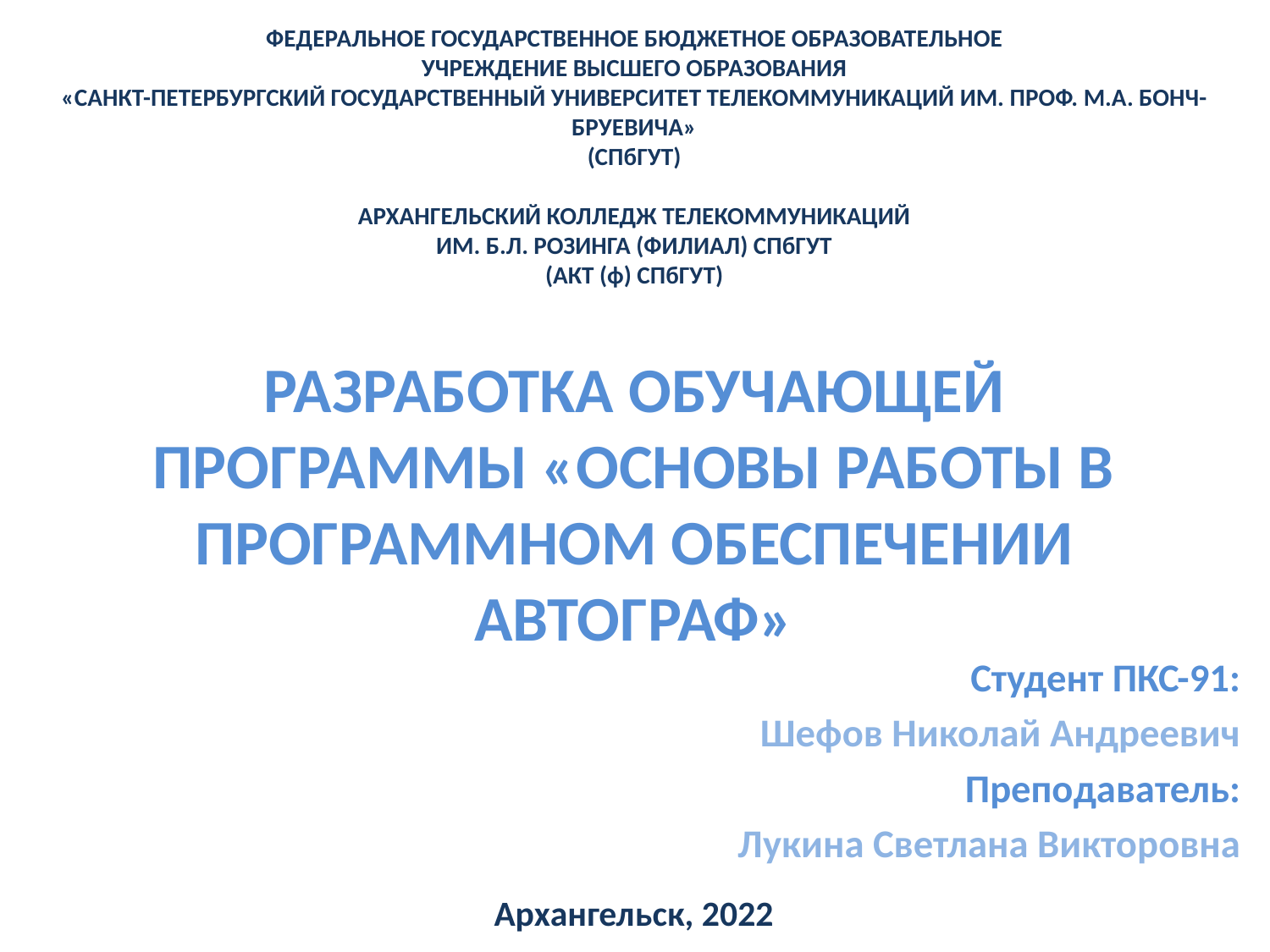

ФЕДЕРАЛЬНОЕ ГОСУДАРСТВЕННОЕ БЮДЖЕТНОЕ ОБРАЗОВАТЕЛЬНОЕ
УЧРЕЖДЕНИЕ ВЫСШЕГО ОБРАЗОВАНИЯ
«САНКТ-ПЕТЕРБУРГСКИЙ ГОСУДАРСТВЕННЫЙ УНИВЕРСИТЕТ ТЕЛЕКОММУНИКАЦИЙ ИМ. ПРОФ. М.А. БОНЧ-БРУЕВИЧА»
(СПбГУТ)

АРХАНГЕЛЬСКИЙ КОЛЛЕДЖ ТЕЛЕКОММУНИКАЦИЙ
ИМ. Б.Л. РОЗИНГА (ФИЛИАЛ) СПбГУТ
(АКТ (ф) СПбГУТ)
# РАЗРАБОТКА ОБУЧАЮЩЕЙ ПРОГРАММЫ «ОСНОВЫ РАБОТЫ В ПРОГРАММНОМ ОБЕСПЕЧЕНИИ АВТОГРАФ»
Студент ПКС-91:
Шефов Николай Андреевич
Преподаватель:
Лукина Светлана Викторовна
Архангельск, 2022